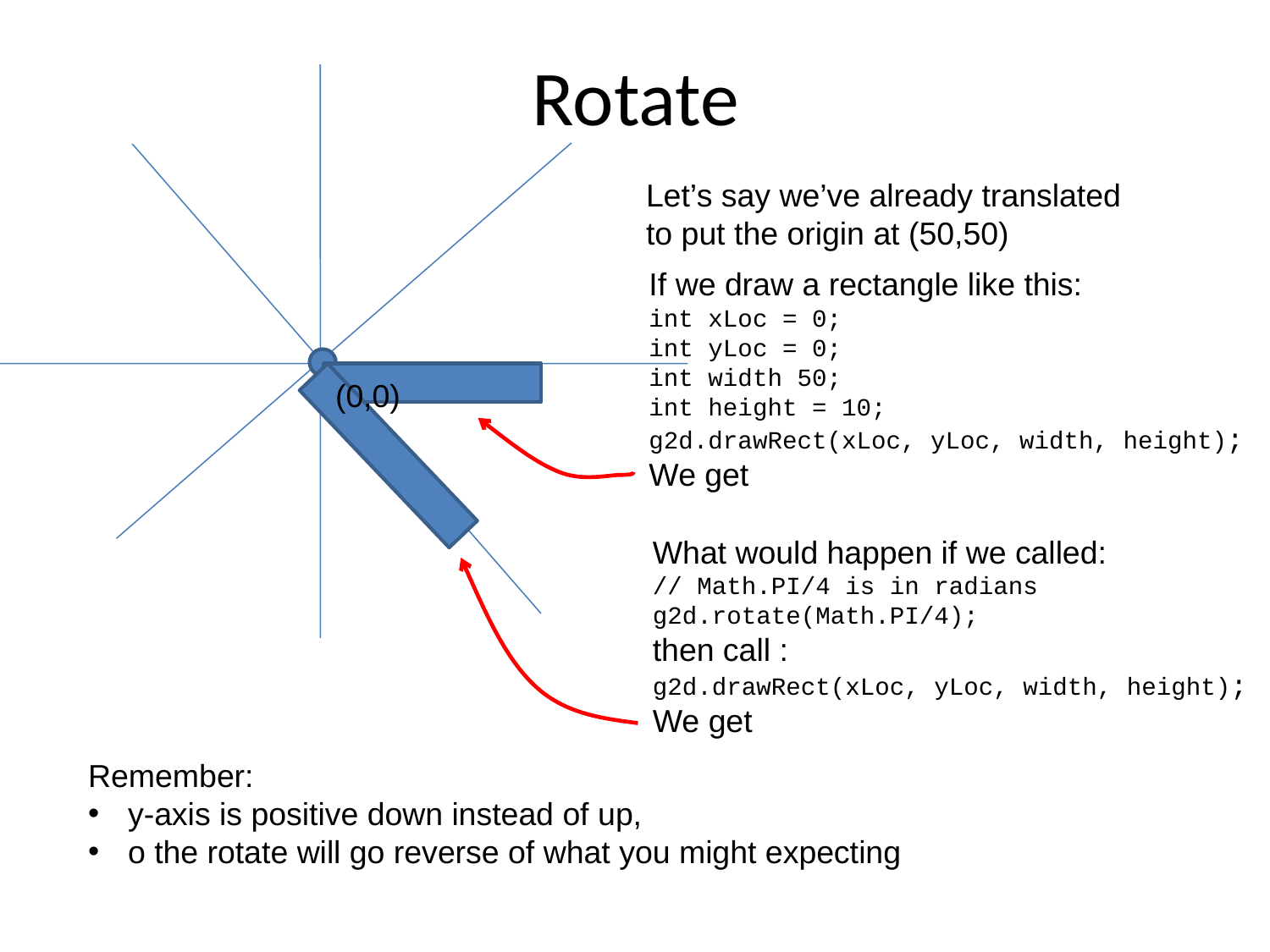

Rotate

(0,0)

Let’s say we’ve already translated
to put the origin at (50,50)
If we draw a rectangle like this:
int xLoc = 0;
int yLoc = 0;
int width 50;
int height = 10;
g2d.drawRect(xLoc, yLoc, width, height);
We get

What would happen if we called:
// Math.PI/4 is in radians
g2d.rotate(Math.PI/4);
then call :
g2d.drawRect(xLoc, yLoc, width, height);
We get

Remember:
y-axis is positive down instead of up,
o the rotate will go reverse of what you might expecting